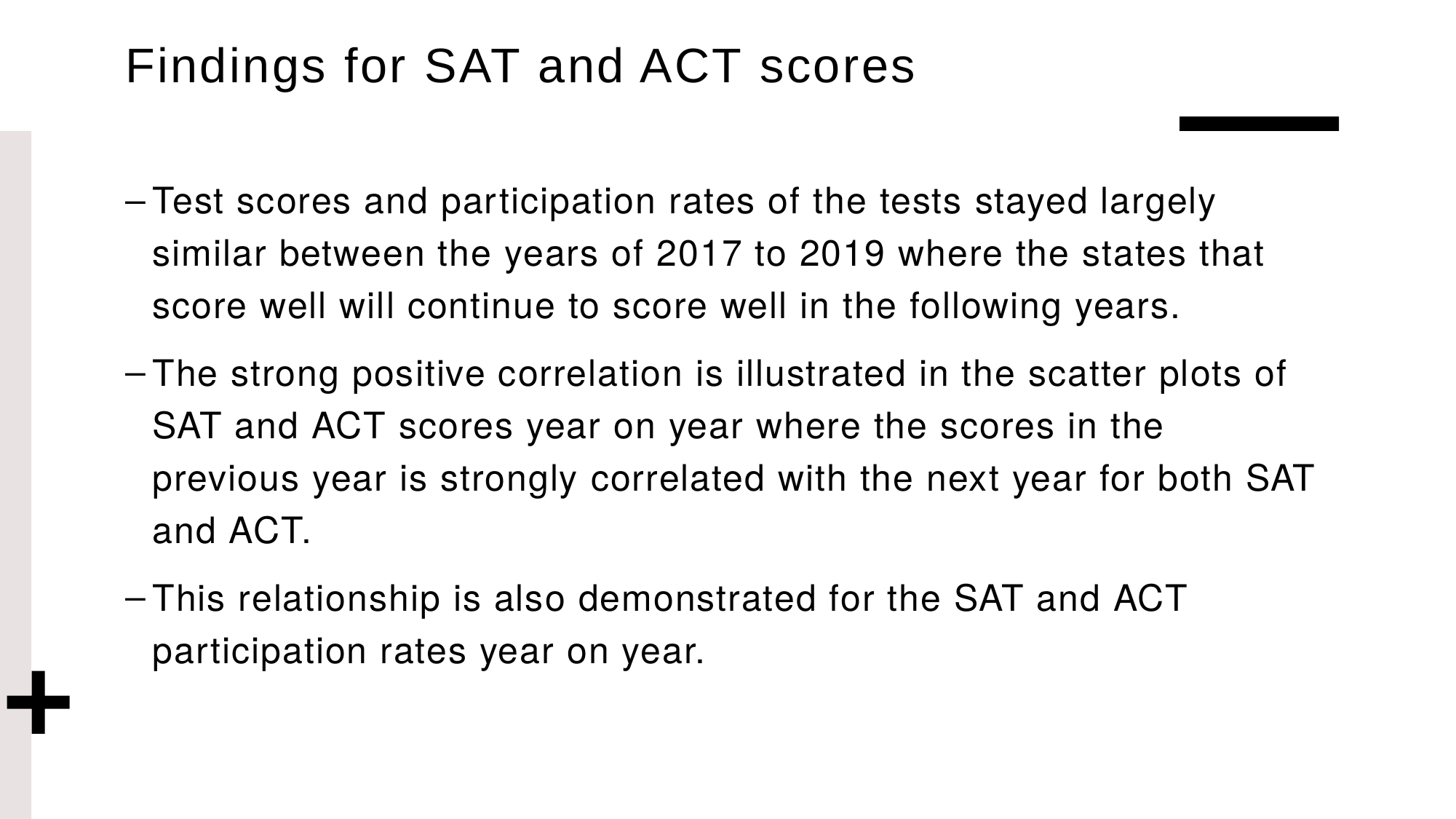

# Findings for SAT and ACT scores

Test scores and participation rates of the tests stayed largely similar between the years of 2017 to 2019 where the states that score well will continue to score well in the following years.
The strong positive correlation is illustrated in the scatter plots of SAT and ACT scores year on year where the scores in the previous year is strongly correlated with the next year for both SAT and ACT.
This relationship is also demonstrated for the SAT and ACT participation rates year on year.